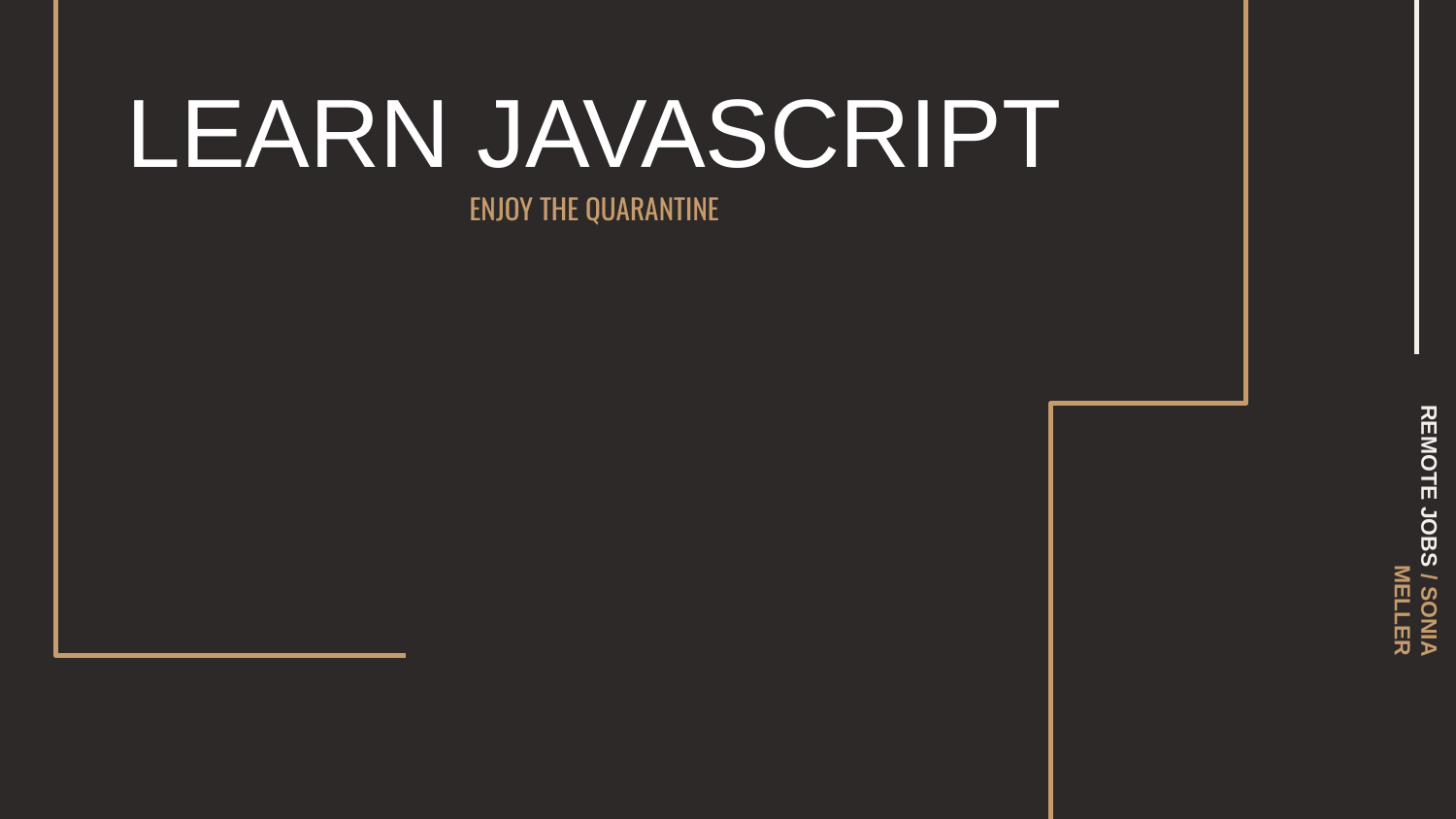

LEARN JAVASCRIPT
ENJOY THE QUARANTINE
# REMOTE JOBS / SONIA MELLER